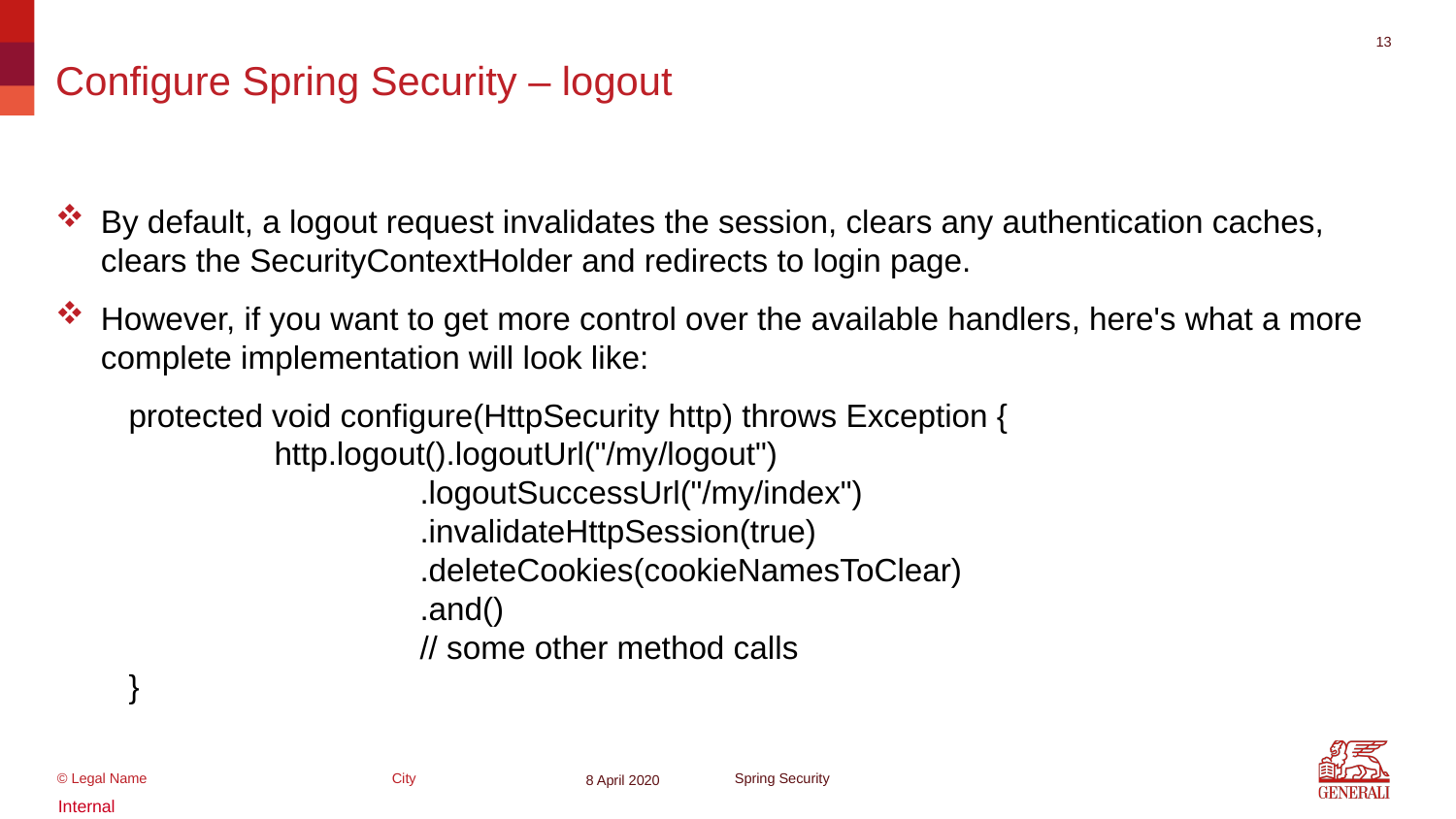

13
# Configure Spring Security – logout

By default, a logout request invalidates the session, clears any authentication caches, clears the SecurityContextHolder and redirects to login page.

However, if you want to get more control over the available handlers, here's what a more complete implementation will look like:

protected void configure(HttpSecurity http) throws Exception {
    	http.logout().logoutUrl("/my/logout")
      		.logoutSuccessUrl("/my/index")
		.invalidateHttpSession(true)
		.deleteCookies(cookieNamesToClear)
      		.and()
      		// some other method calls
}

8 April 2020
Spring Security